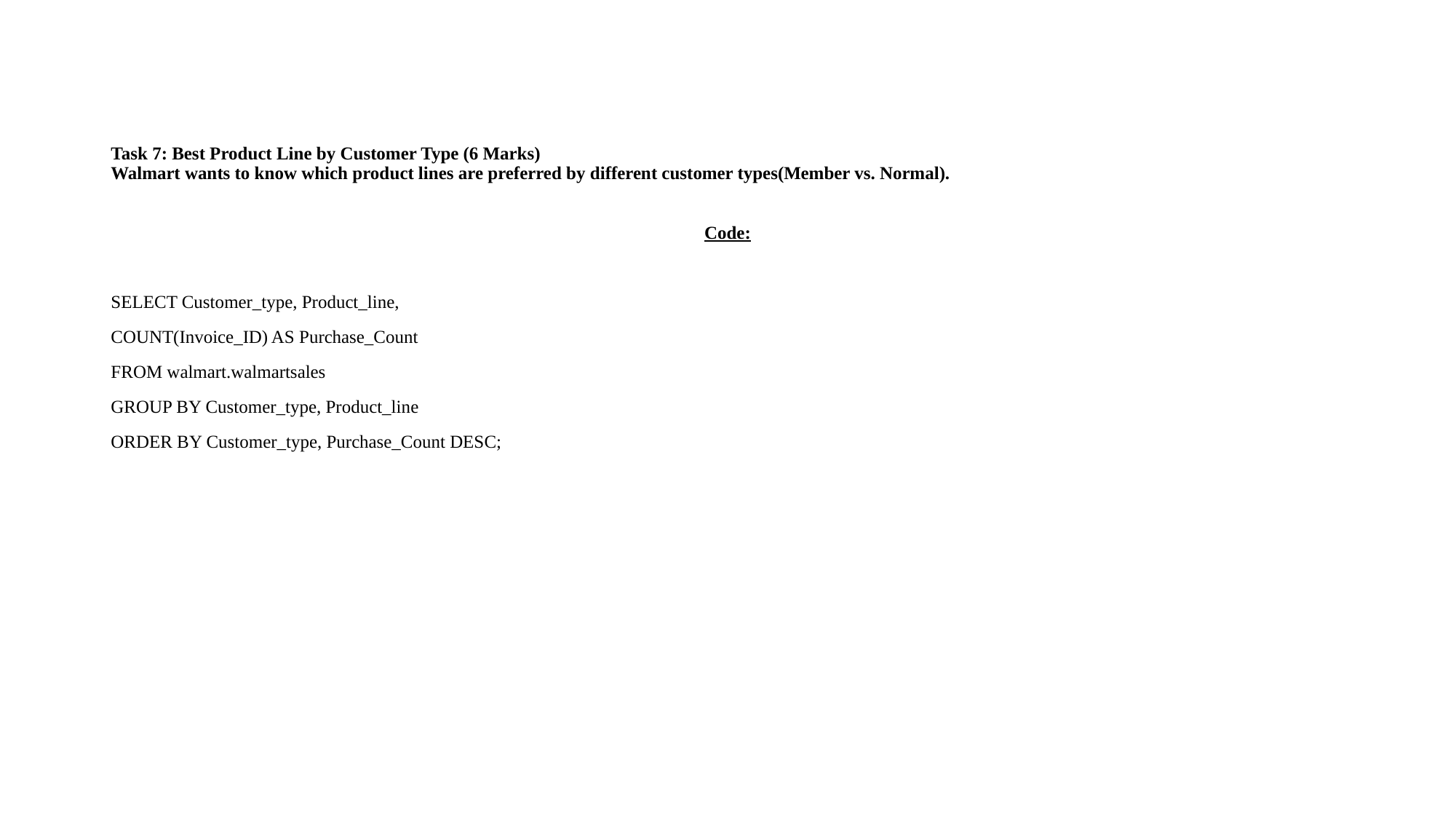

# Task 7: Best Product Line by Customer Type (6 Marks) Walmart wants to know which product lines are preferred by different customer types(Member vs. Normal).
Code:

SELECT Customer_type, Product_line,
COUNT(Invoice_ID) AS Purchase_Count
FROM walmart.walmartsales
GROUP BY Customer_type, Product_line
ORDER BY Customer_type, Purchase_Count DESC;